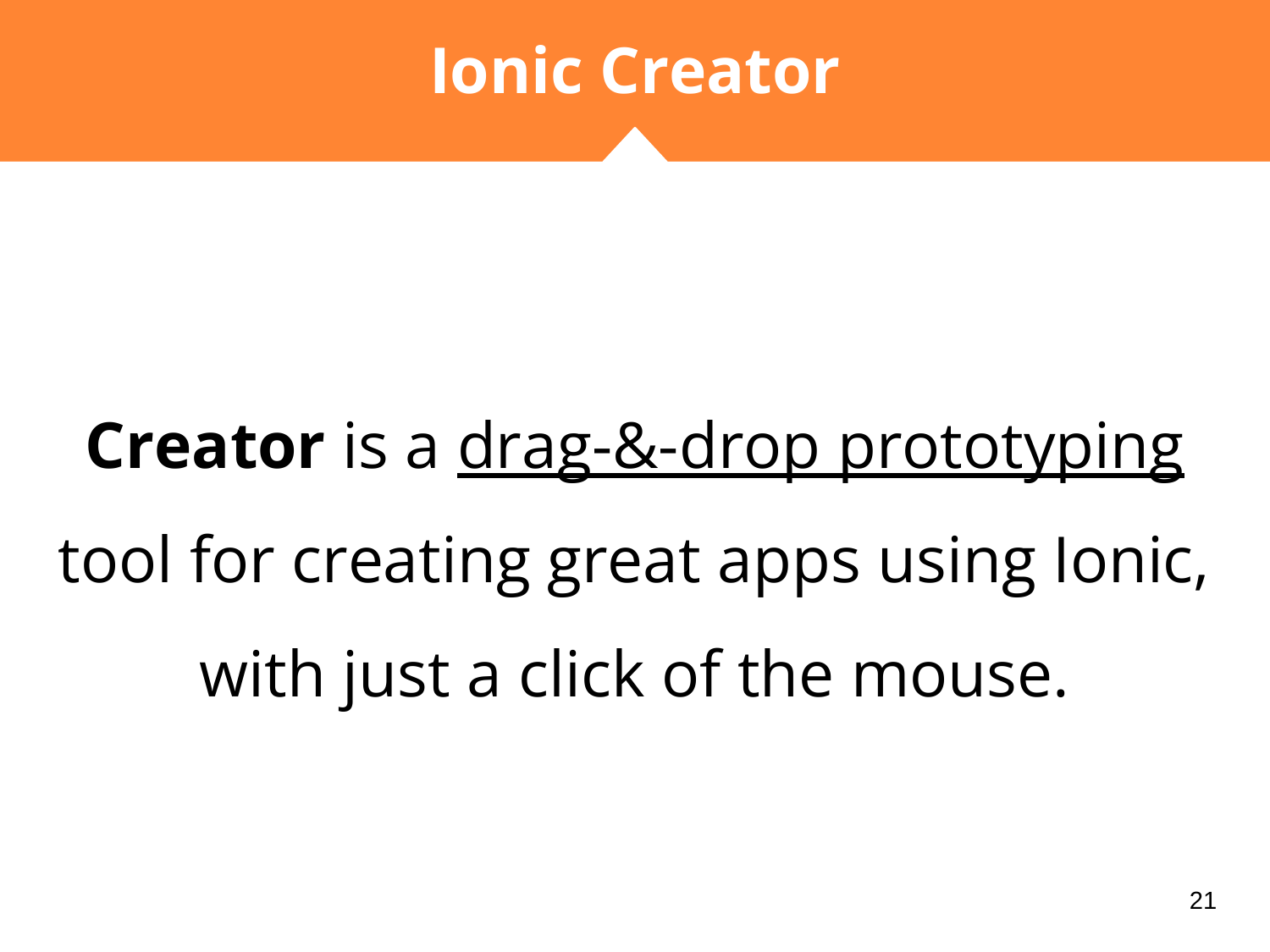

# Ionic Creator
Creator is a drag-&-drop prototyping tool for creating great apps using Ionic, with just a click of the mouse.
21
21